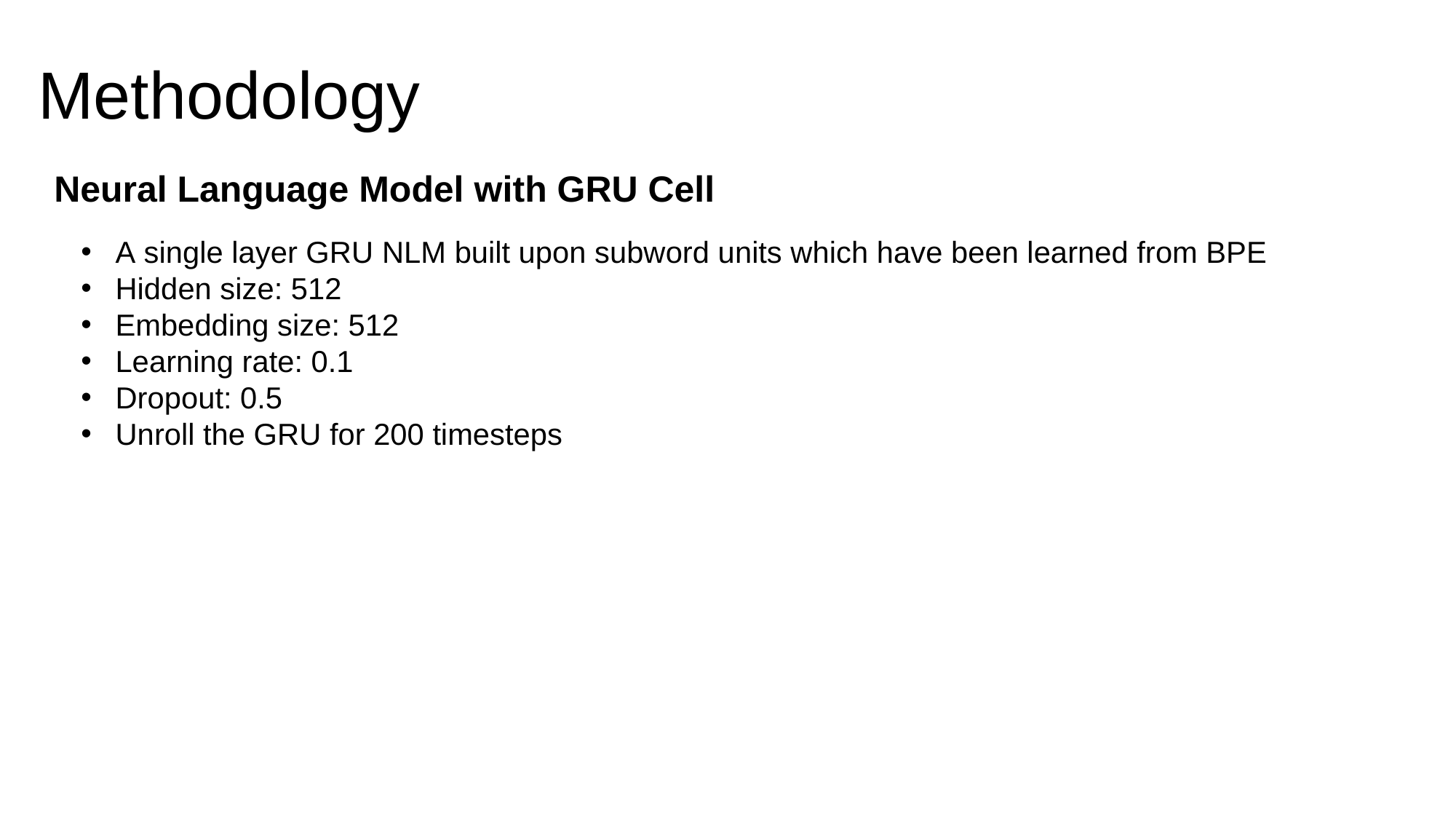

Methodology
Neural Language Model with GRU Cell
A single layer GRU NLM built upon subword units which have been learned from BPE
Hidden size: 512
Embedding size: 512
Learning rate: 0.1
Dropout: 0.5
Unroll the GRU for 200 timesteps